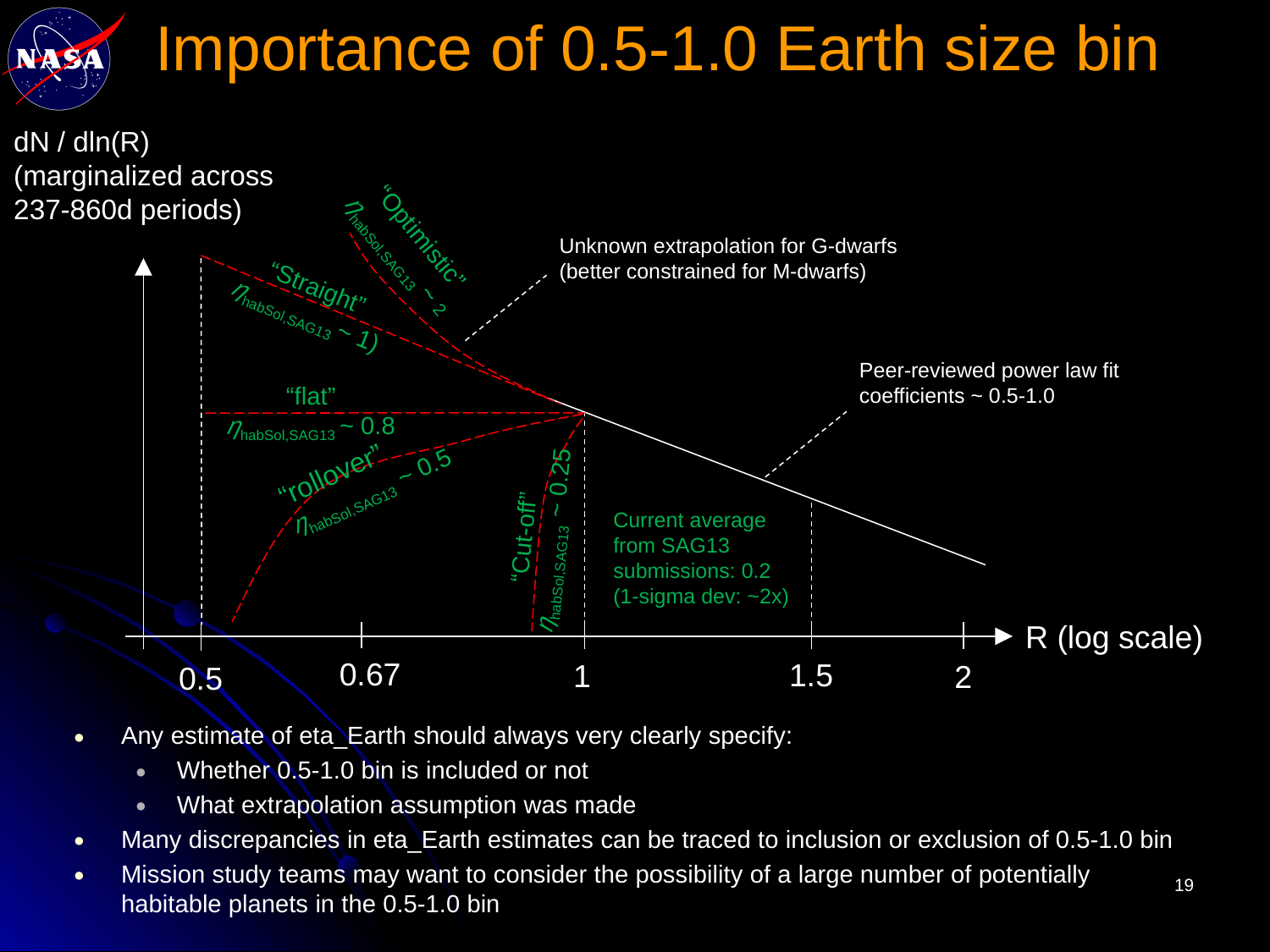

# Importance of 0.5-1.0 Earth size bin
dN / dln(R)
(marginalized across
237-860d periods)
“Optimistic”
ηhabSol,SAG13 ~ 2
Unknown extrapolation for G-dwarfs
(better constrained for M-dwarfs)

“Straight”
ηhabSol,SAG13 ~ 1)
Peer-reviewed power law fit
coefficients ~ 0.5-1.0
“flat”
ηhabSol,SAG13 ~ 0.8

“rollover”
ηhabSol,SAG13 ~ 0.5
Current average
from SAG13
submissions: 0.2
(1-sigma dev: ~2x)
“Cut-off”
ηhabSol,SAG13 ~ 0.25
R (log scale)
0.67
1.5
1
2
0.5
Any estimate of eta_Earth should always very clearly specify:
Whether 0.5-1.0 bin is included or not
What extrapolation assumption was made
Many discrepancies in eta_Earth estimates can be traced to inclusion or exclusion of 0.5-1.0 bin
Mission study teams may want to consider the possibility of a large number of potentially habitable planets in the 0.5-1.0 bin
19